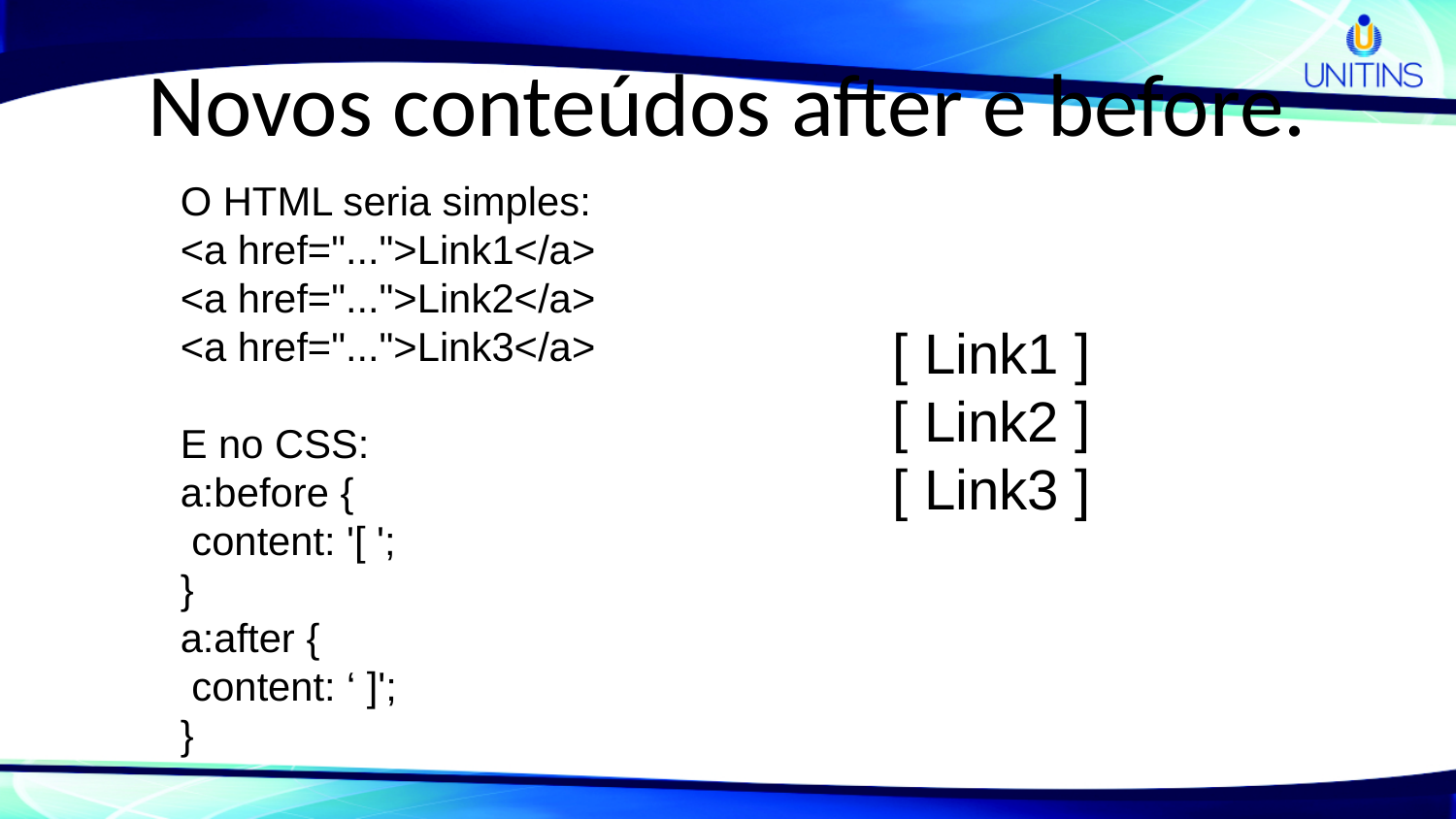

# Novos conteúdos after e before.
O HTML seria simples:
<a href="...">Link1</a>
<a href="...">Link2</a>
<a href="...">Link3</a>

E no CSS:
a:before {
 content: '[ ';
}
a:after {
 content: ‘ ]';
}

[ Link1 ]
[ Link2 ]
[ Link3 ]